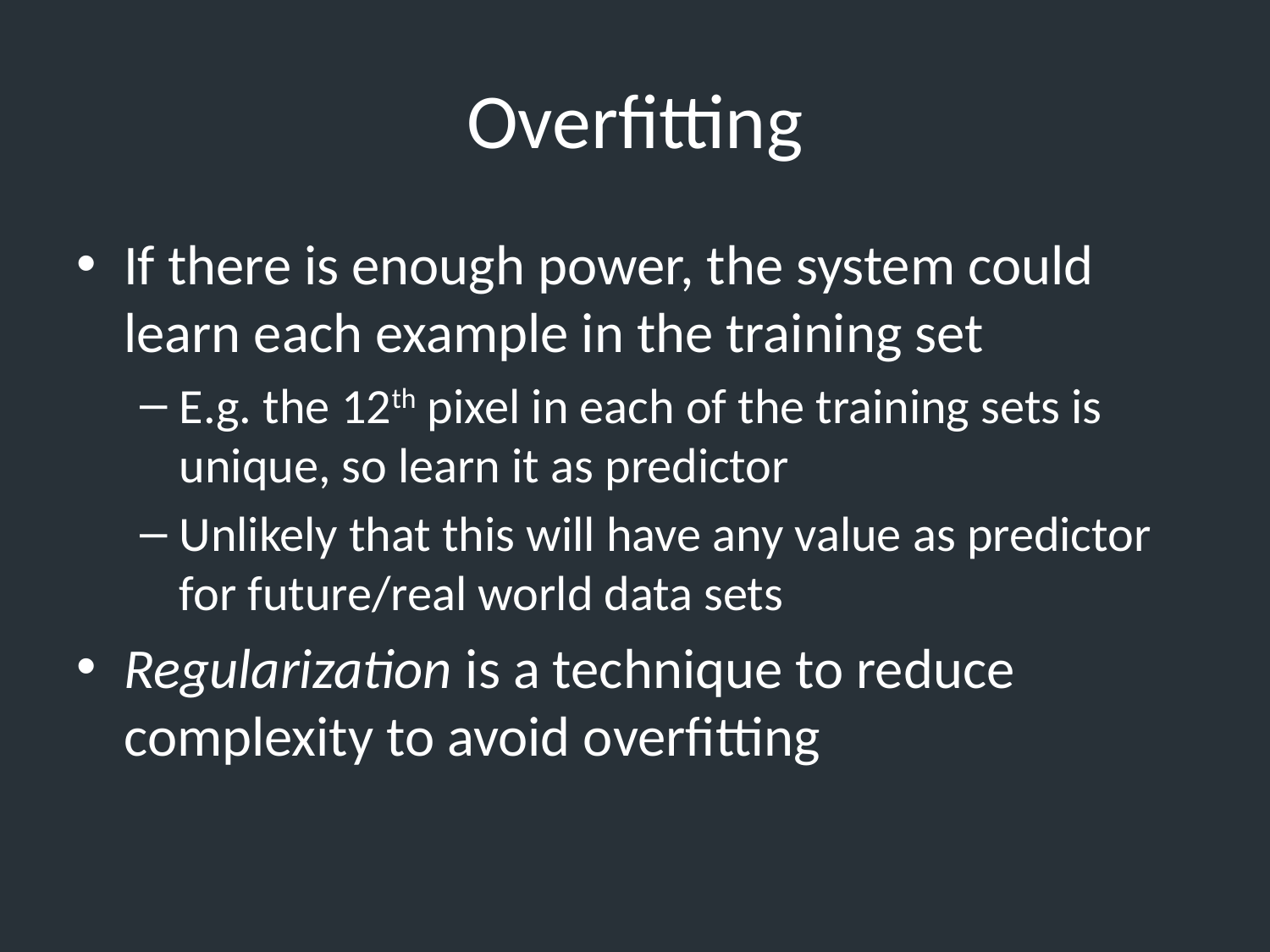

# Overfitting
If there is enough power, the system could learn each example in the training set
E.g. the 12th pixel in each of the training sets is unique, so learn it as predictor
Unlikely that this will have any value as predictor for future/real world data sets
Regularization is a technique to reduce complexity to avoid overfitting